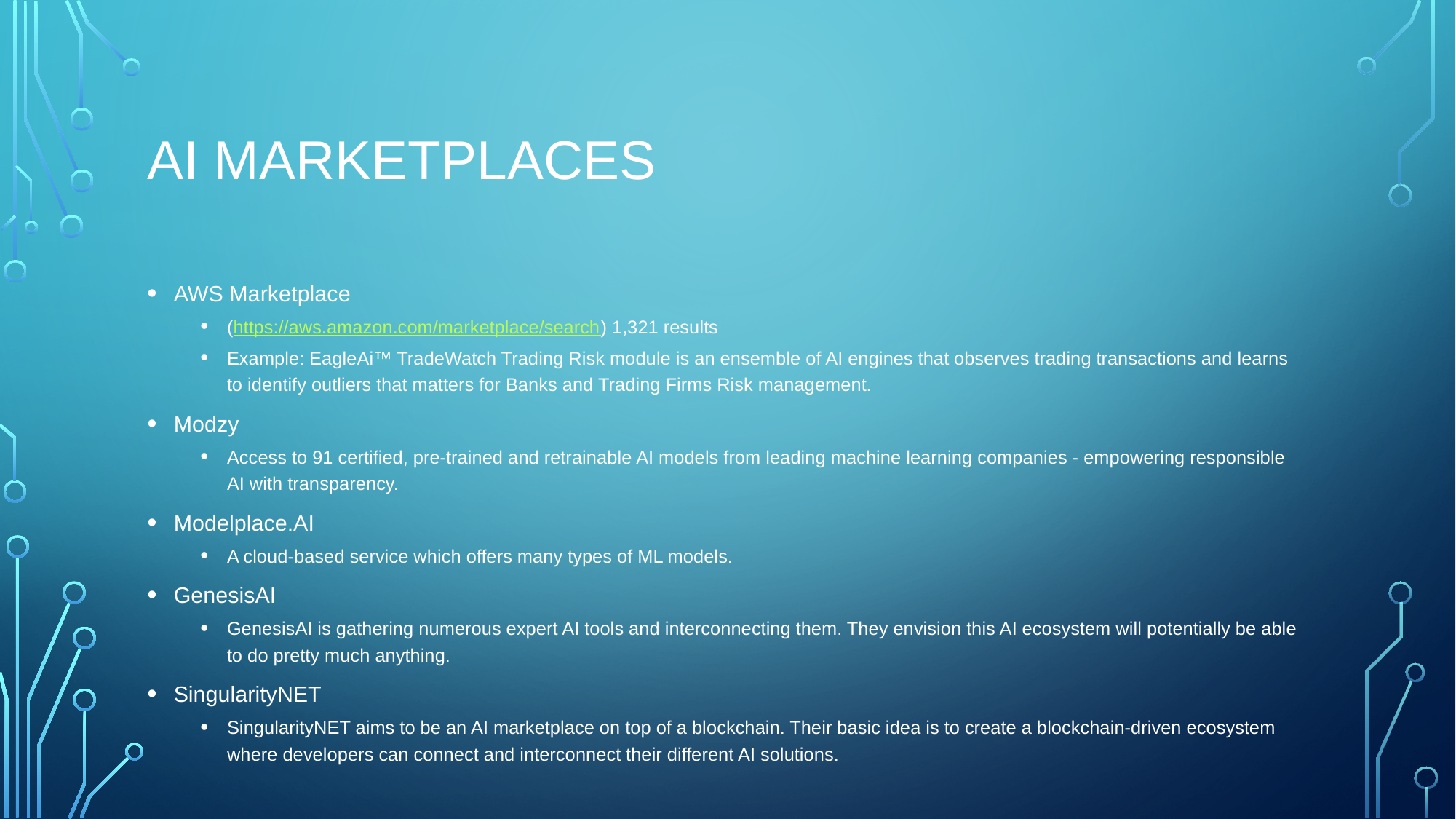

# AI Marketplaces
AWS Marketplace
(https://aws.amazon.com/marketplace/search) 1,321 results
Example: EagleAi™ TradeWatch Trading Risk module is an ensemble of AI engines that observes trading transactions and learns to identify outliers that matters for Banks and Trading Firms Risk management.
Modzy
Access to 91 certified, pre-trained and retrainable AI models from leading machine learning companies - empowering responsible AI with transparency.
Modelplace.AI
A cloud-based service which offers many types of ML models.
GenesisAI
GenesisAI is gathering numerous expert AI tools and interconnecting them. They envision this AI ecosystem will potentially be able to do pretty much anything.
SingularityNET
SingularityNET aims to be an AI marketplace on top of a blockchain. Their basic idea is to create a blockchain-driven ecosystem where developers can connect and interconnect their different AI solutions.